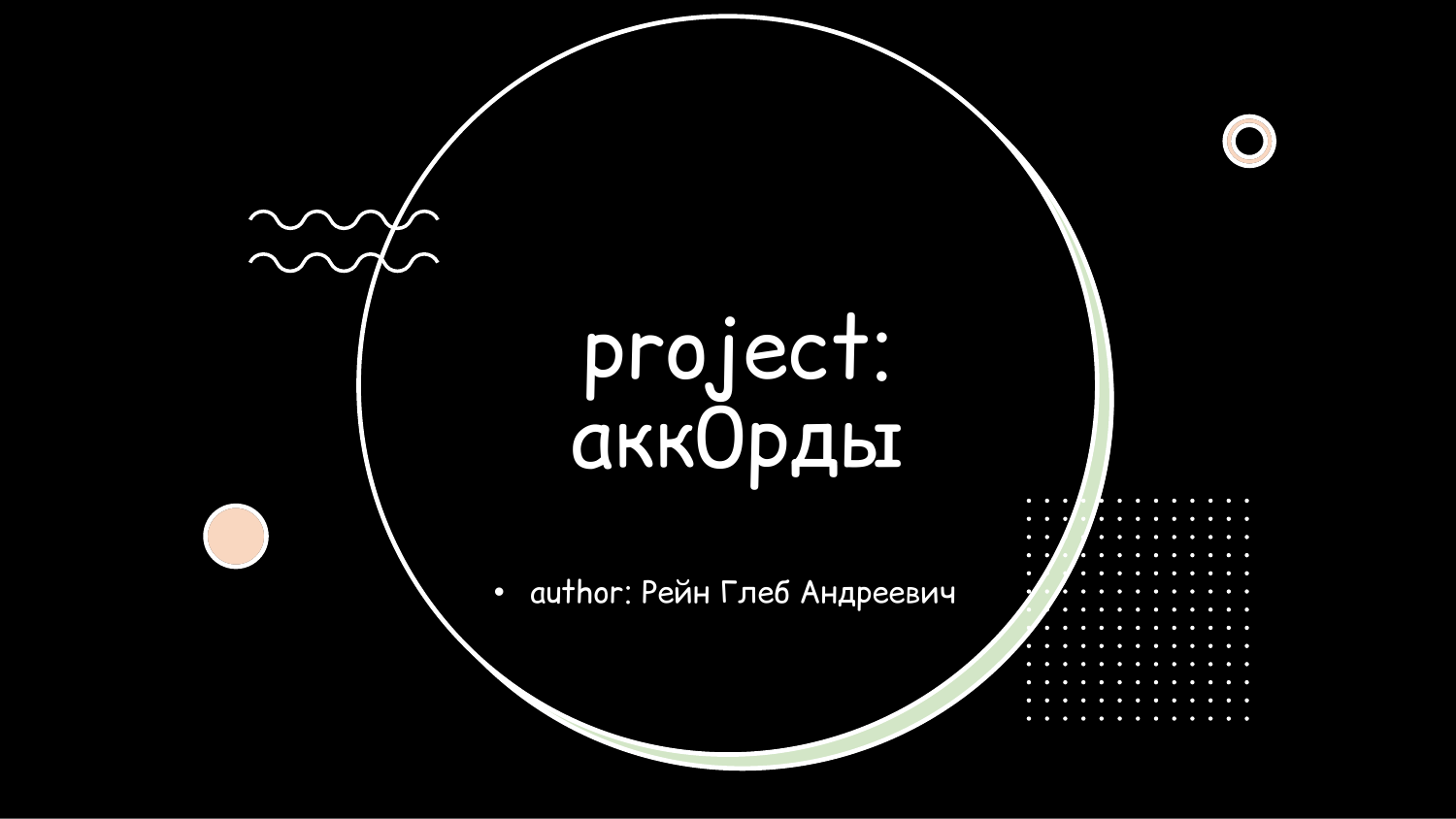

# project: акк0рды

author: Рейн Глеб Андреевич